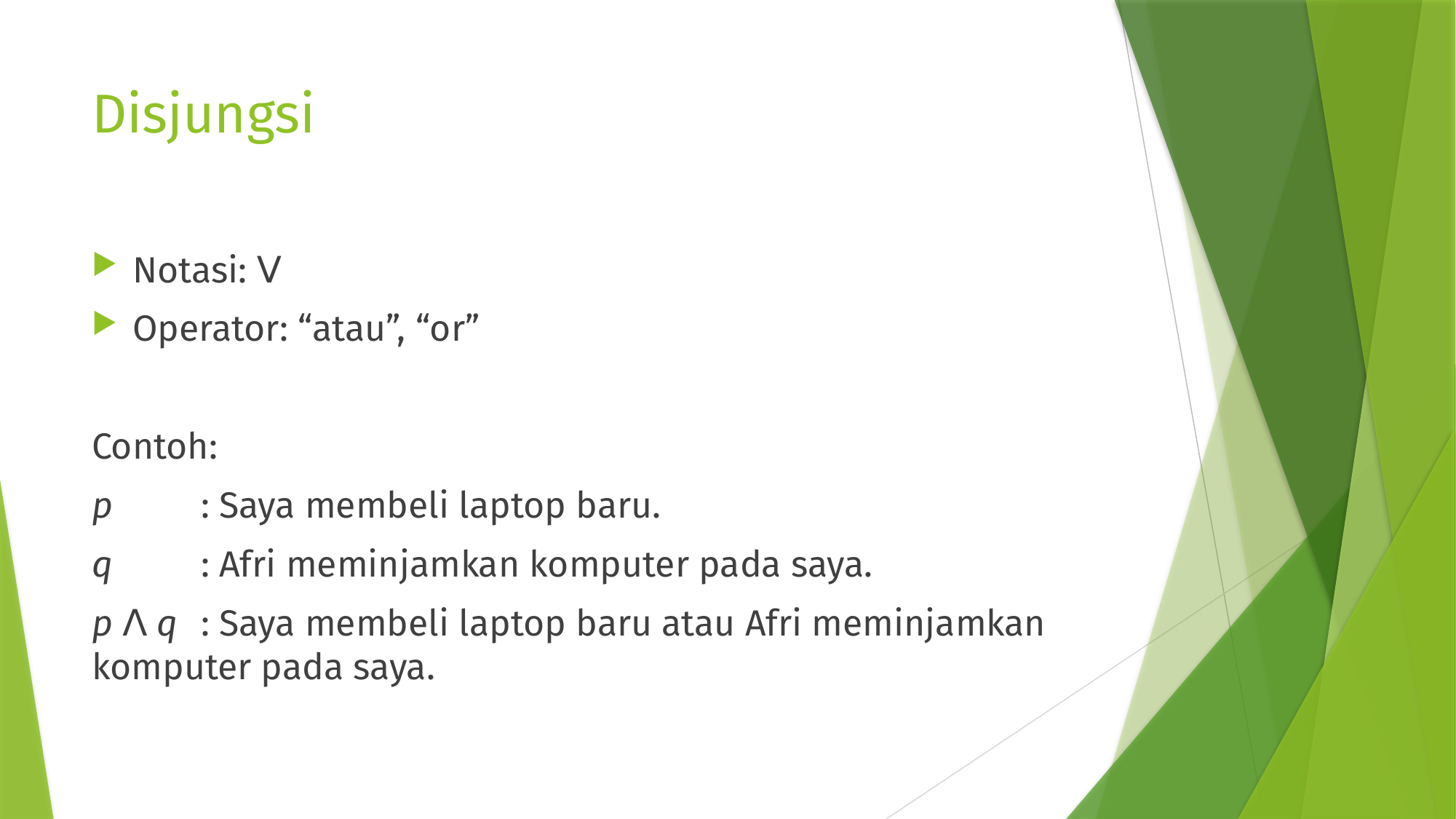

# Disjungsi
Notasi: ꓦ
Operator: “atau”, “or”

Contoh:
p 	: Saya membeli laptop baru.
q 	: Afri meminjamkan komputer pada saya.
p ꓥ q	: Saya membeli laptop baru atau Afri meminjamkan komputer pada saya.